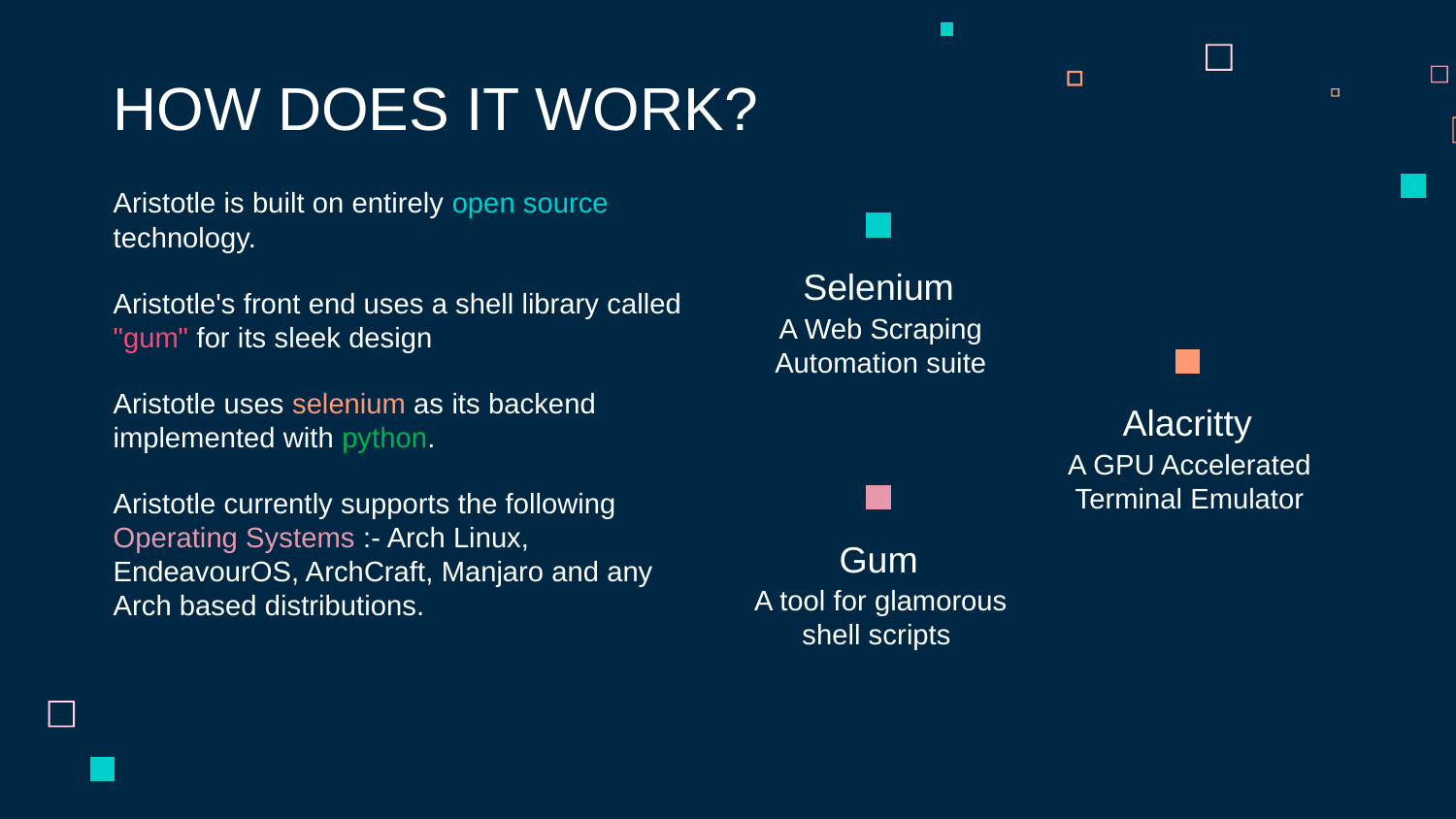

# HOW DOES IT WORK?
Aristotle is built on entirely open source technology.
Aristotle's front end uses a shell library called "gum" for its sleek design
Aristotle uses selenium as its backend implemented with python.
Aristotle currently supports the following Operating Systems :- Arch Linux, EndeavourOS, ArchCraft, Manjaro and any Arch based distributions.

Selenium
A Web Scraping Automation suite

Alacritty
A GPU Accelerated Terminal Emulator

Gum
A tool for glamorous shell scripts